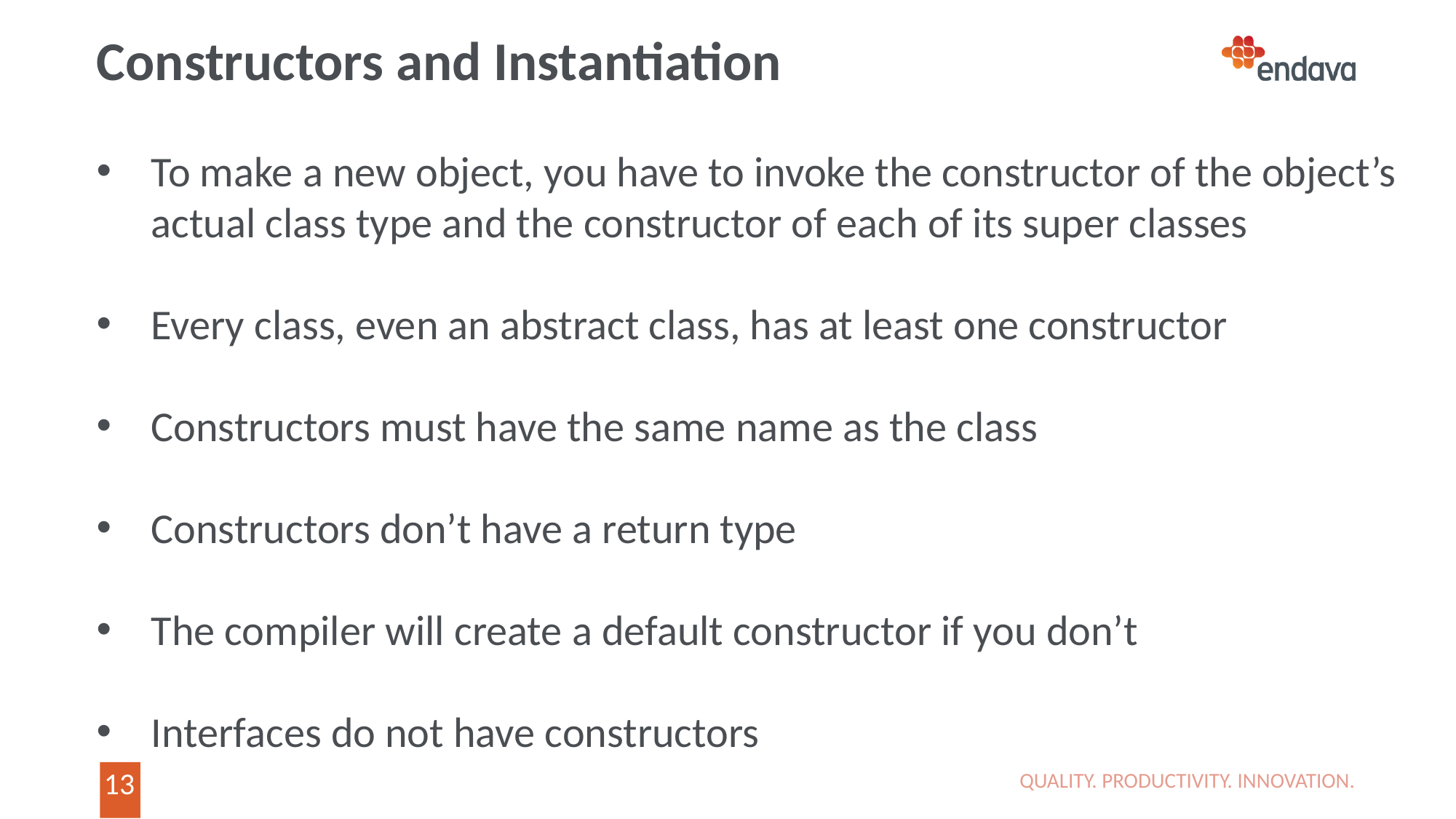

# Constructors and Instantiation
To make a new object, you have to invoke the constructor of the object’s actual class type and the constructor of each of its super classes

Every class, even an abstract class, has at least one constructor

Constructors must have the same name as the class

Constructors don’t have a return type

The compiler will create a default constructor if you don’t

Interfaces do not have constructors

flue
Amnesia
QUALITY. PRODUCTIVITY. INNOVATION.